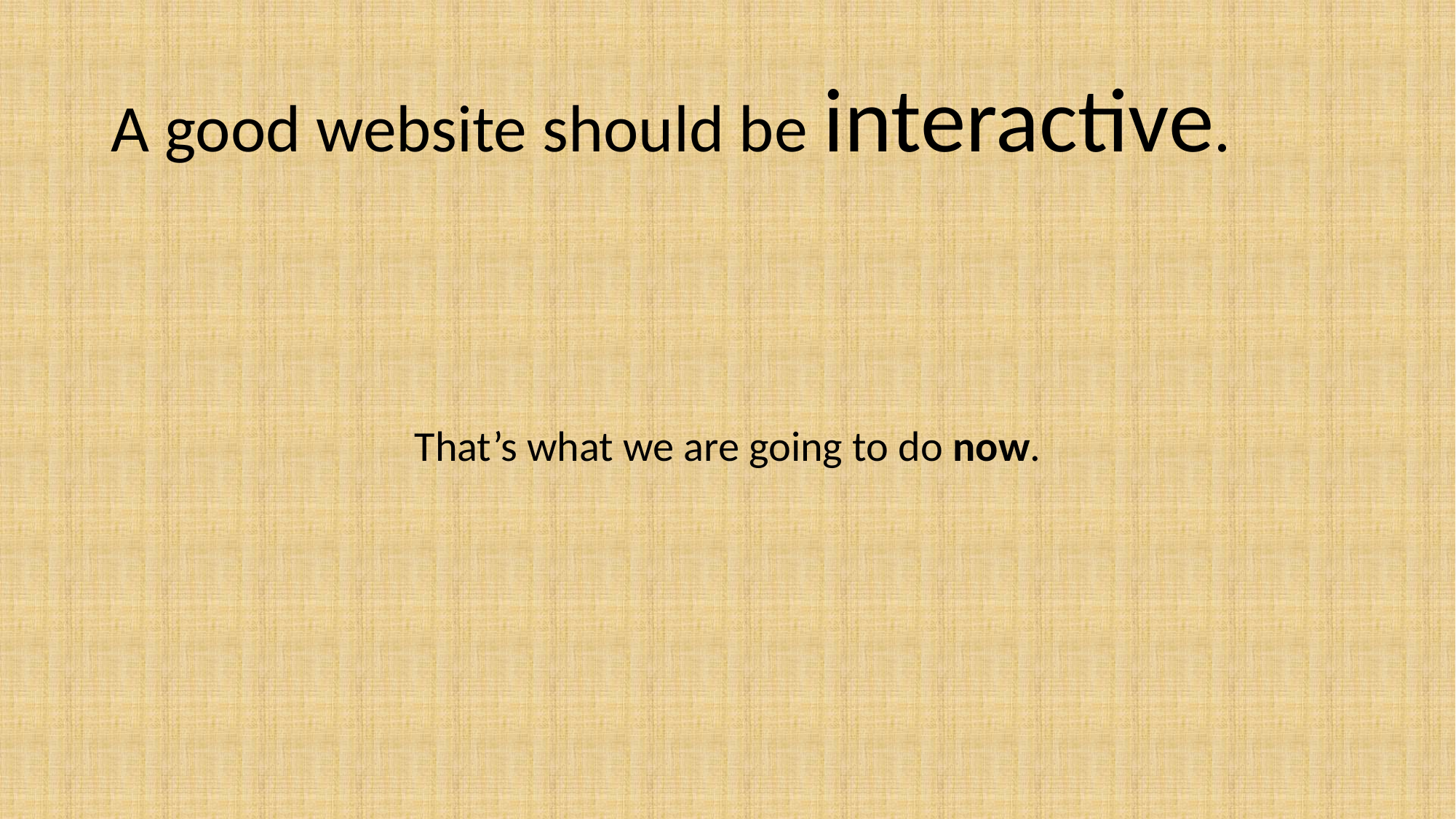

# A good website should be interactive.
That’s what we are going to do now.